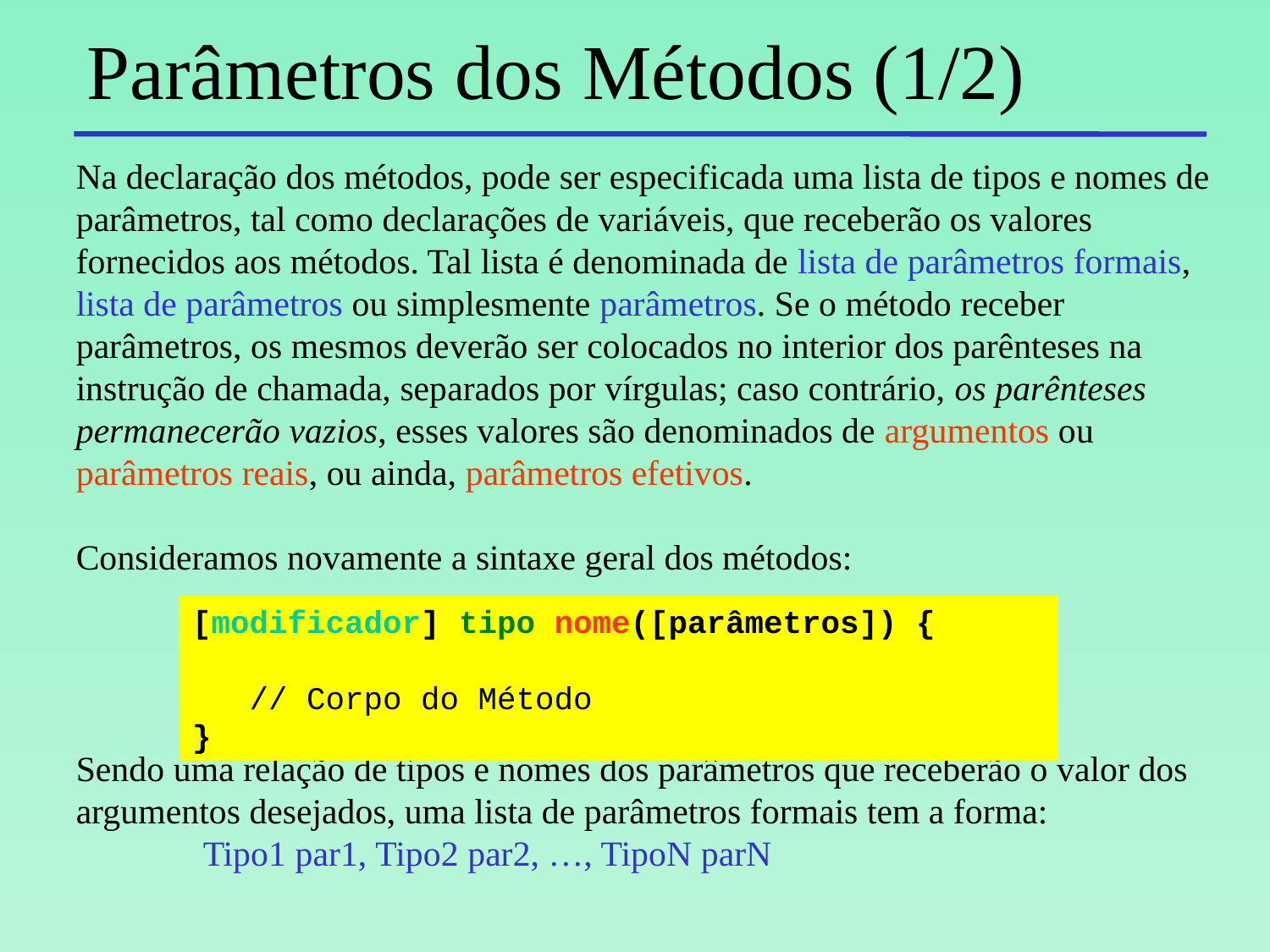

# Parâmetros dos Métodos (1/2)

Na declaração dos métodos, pode ser especificada uma lista de tipos e nomes de parâmetros, tal como declarações de variáveis, que receberão os valores fornecidos aos métodos. Tal lista é denominada de lista de parâmetros formais, lista de parâmetros ou simplesmente parâmetros. Se o método receber parâmetros, os mesmos deverão ser colocados no interior dos parênteses na instrução de chamada, separados por vírgulas; caso contrário, os parênteses permanecerão vazios, esses valores são denominados de argumentos ou parâmetros reais, ou ainda, parâmetros efetivos.

Consideramos novamente a sintaxe geral dos métodos:

Sendo uma relação de tipos e nomes dos parâmetros que receberão o valor dos argumentos desejados, uma lista de parâmetros formais tem a forma:
	Tipo1 par1, Tipo2 par2, …, TipoN parN
[modificador] tipo nome([parâmetros]) {
   // Corpo do Método
}